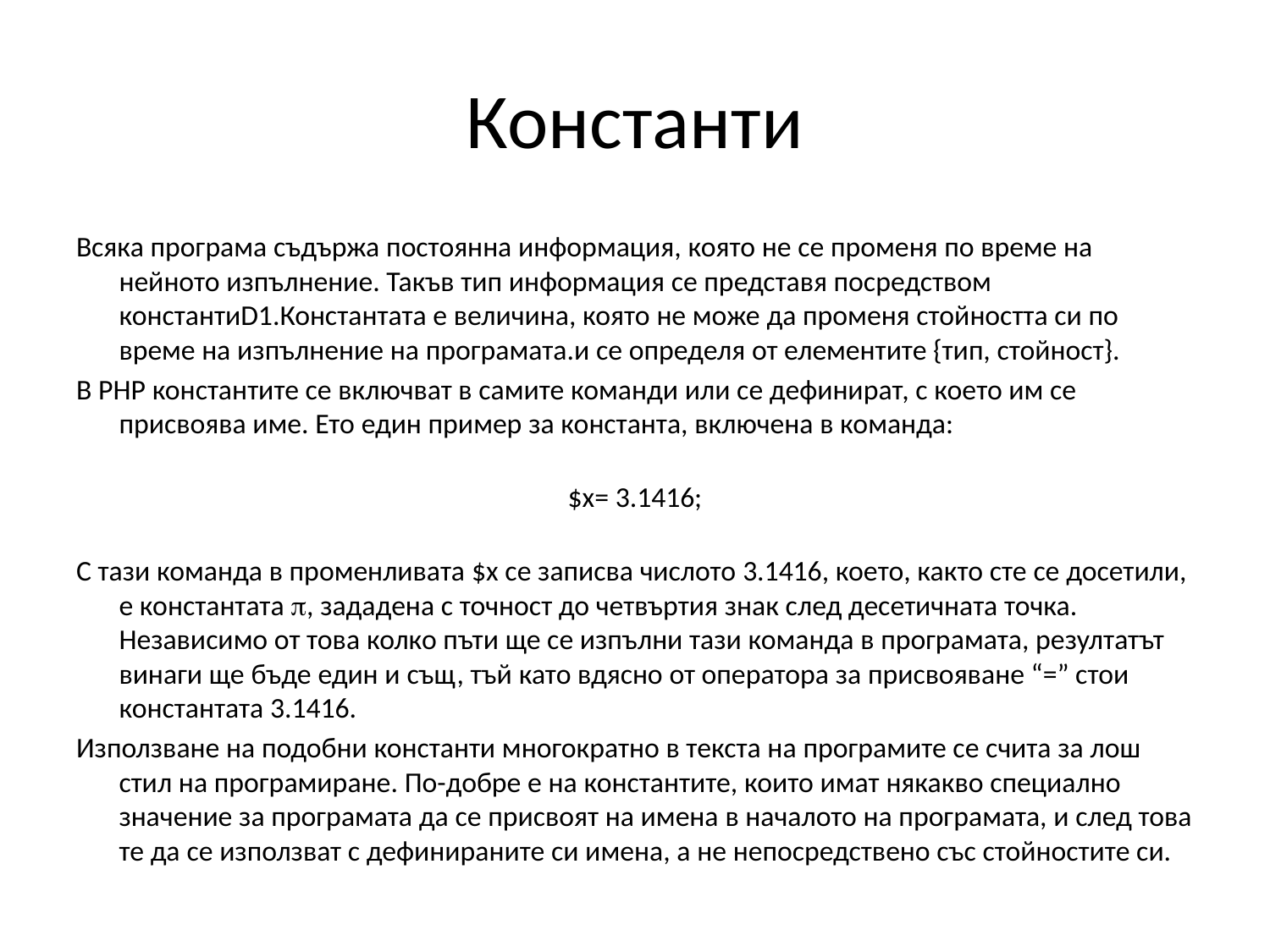

# Константи
Всяка програма съдържа постоянна информация, която не се променя по време на нейното изпълнение. Такъв тип информация се представя посредством константиD1.Константата е величина, която не може да променя стойността си по време на изпълнение на програмата.и се определя от елементите {тип, стойност}.
В PHP константите се включват в самите команди или се дефинират, с което им се присвоява име. Ето един пример за константа, включена в команда:

$x= 3.1416;

С тази команда в променливата $x се записва числото 3.1416, което, както сте се досетили, е константата π, зададена с точност до четвъртия знак след десетичната точка. Независимо от това колко пъти ще се изпълни тази команда в програмата, резултатът винаги ще бъде един и същ, тъй като вдясно от оператора за присвояване “=” стои константата 3.1416.
Използване на подобни константи многократно в текста на програмите се счита за лош стил на програмиране. По-добре е на константите, които имат някакво специално значение за програмата да се присвоят на имена в началото на програмата, и след това те да се използват с дефинираните си имена, а не непосредствено със стойностите си.